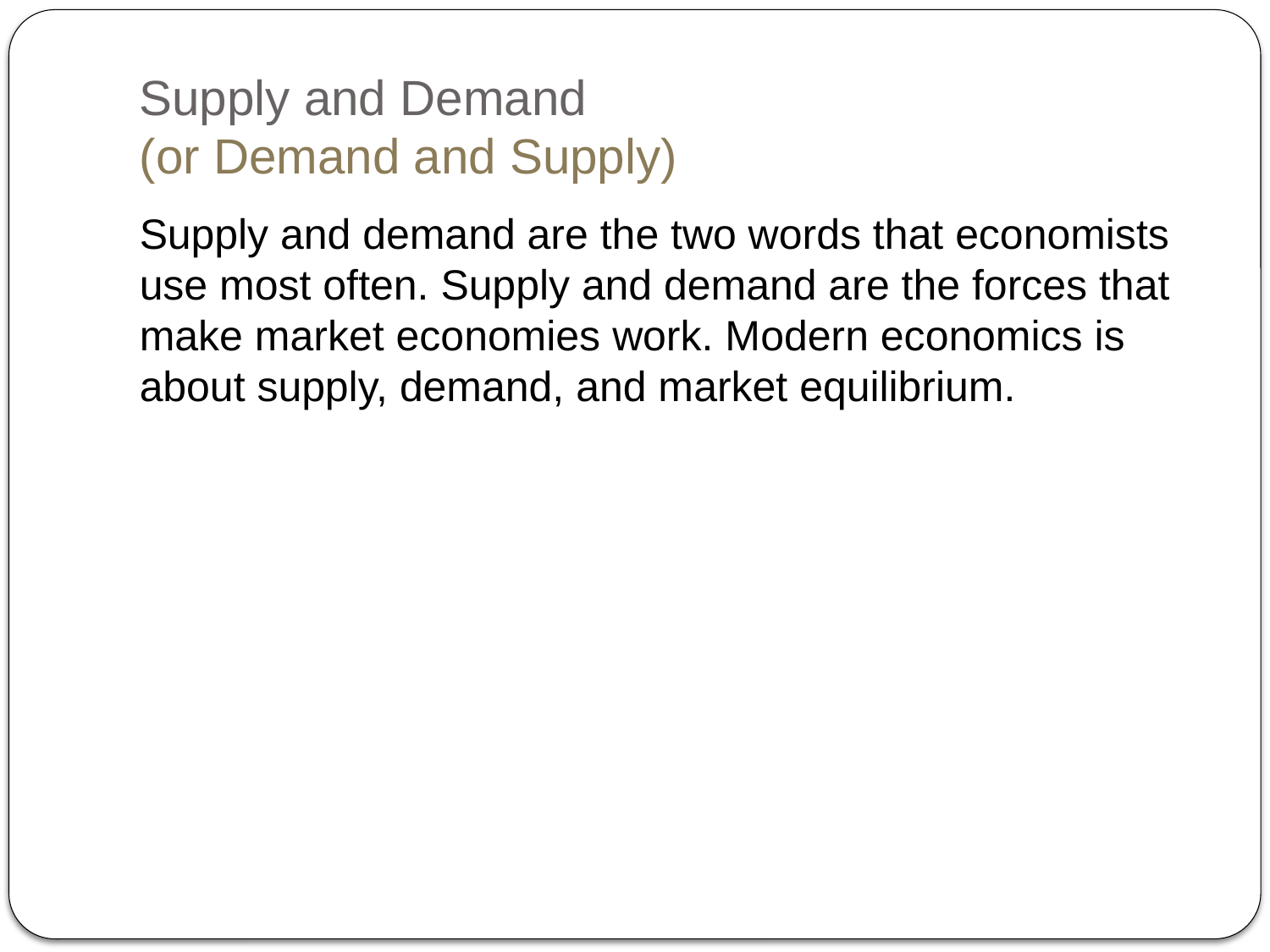

# Supply and Demand (or Demand and Supply)
Supply and demand are the two words that economists use most often. Supply and demand are the forces that make market economies work. Modern economics is about supply, demand, and market equilibrium.